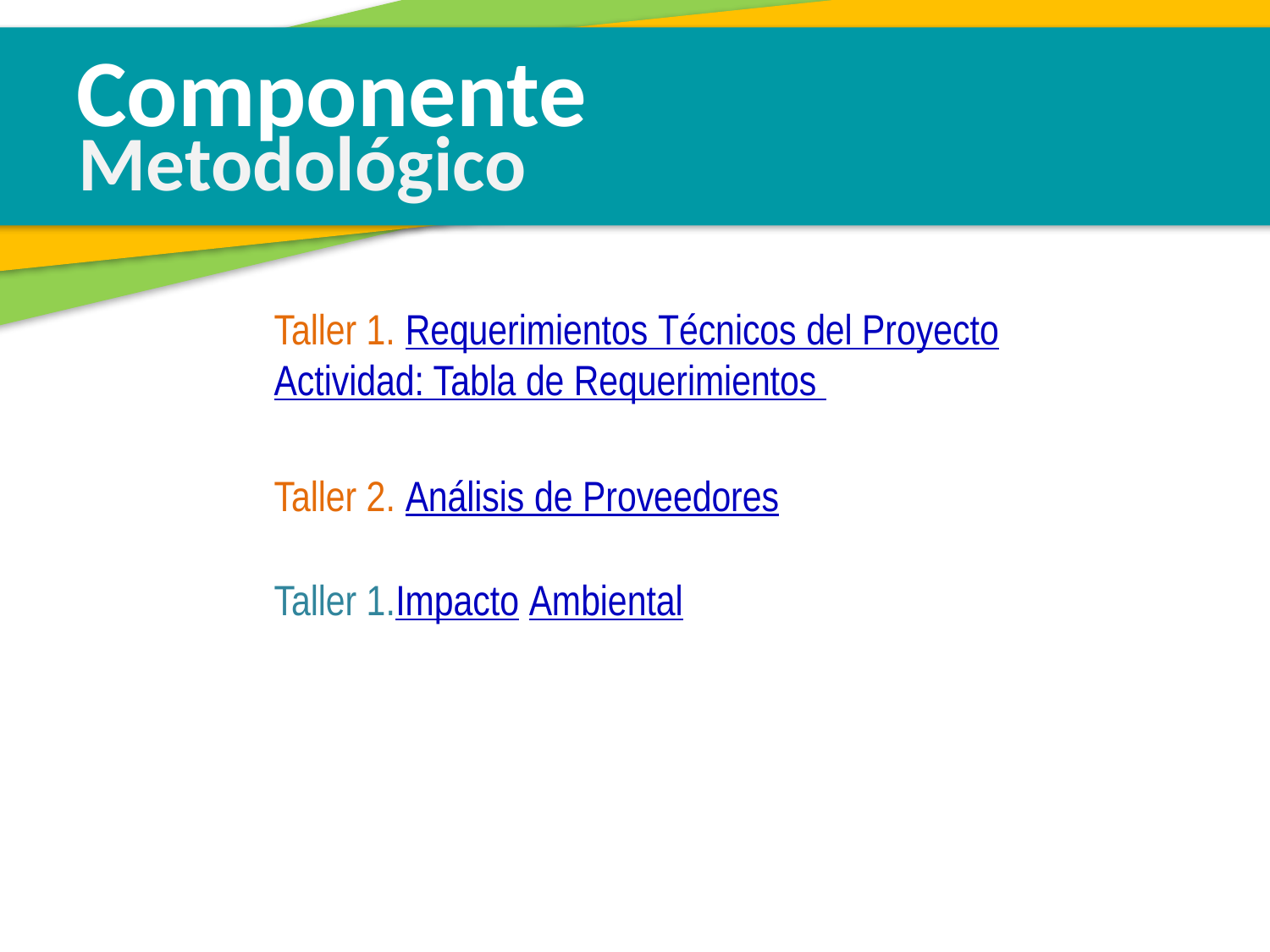

Componente
Metodológico
Taller 1. Requerimientos Técnicos del Proyecto
Actividad: Tabla de Requerimientos
Taller 2. Análisis de Proveedores
Taller 1.Impacto Ambiental